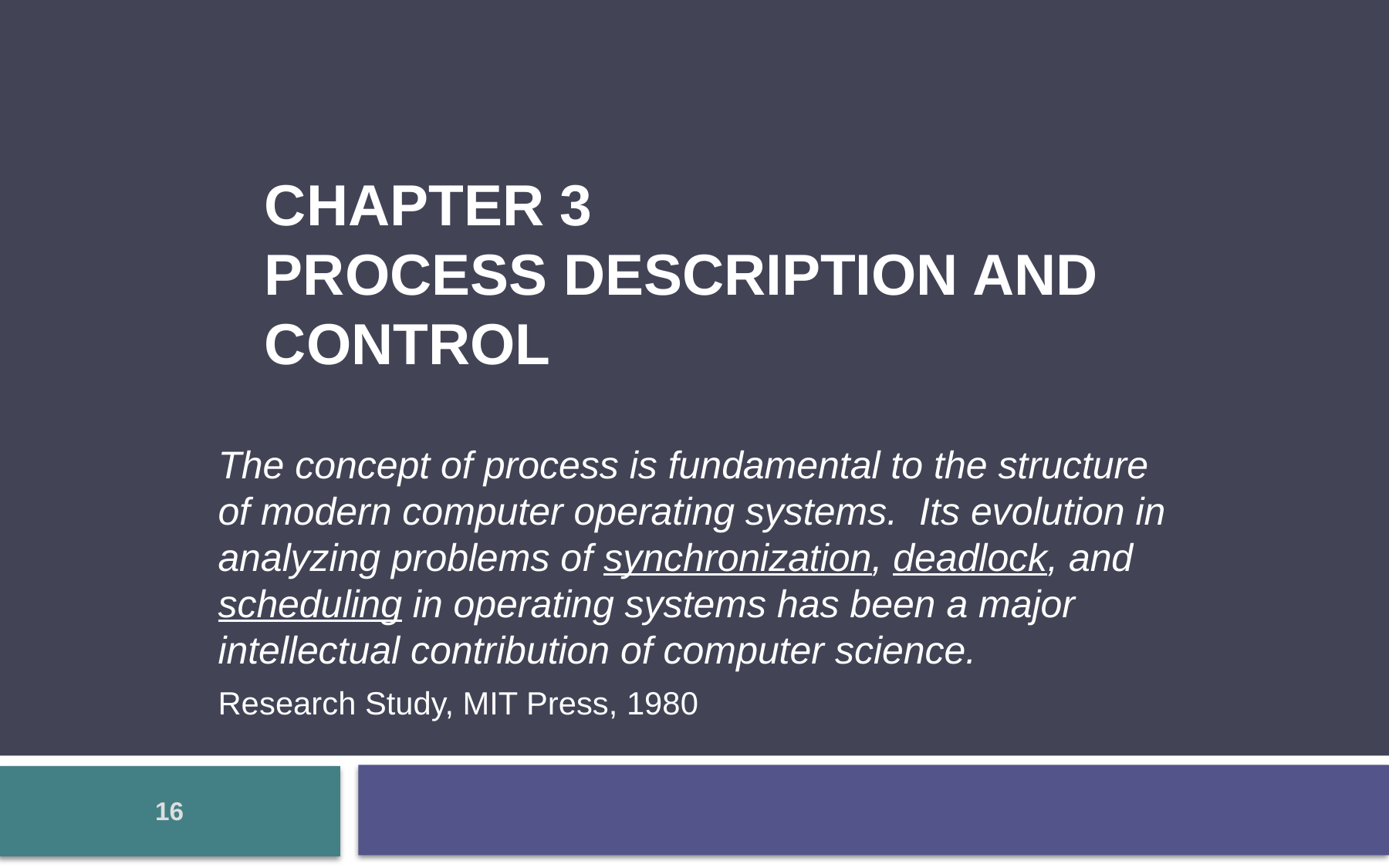

# Chapter 3 Process Description and Control
The concept of process is fundamental to the structure of modern computer operating systems.  Its evolution in analyzing problems of synchronization, deadlock, and scheduling in operating systems has been a major intellectual contribution of computer science.
Research Study, MIT Press, 1980
16